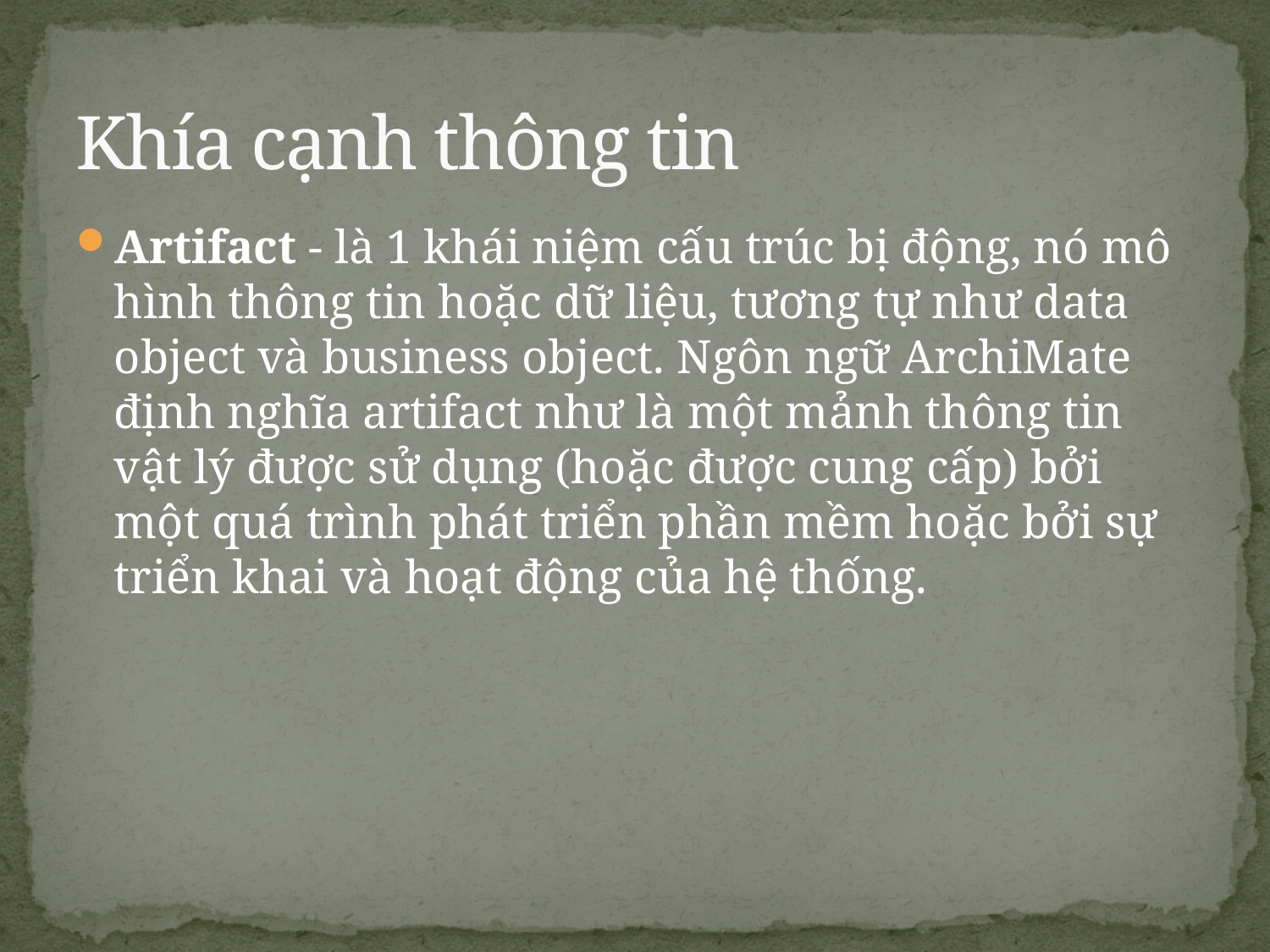

# Khía cạnh thông tin
Artifact - là 1 khái niệm cấu trúc bị động, nó mô hình thông tin hoặc dữ liệu, tương tự như data object và business object. Ngôn ngữ ArchiMate định nghĩa artifact như là một mảnh thông tin vật lý được sử dụng (hoặc được cung cấp) bởi một quá trình phát triển phần mềm hoặc bởi sự triển khai và hoạt động của hệ thống.